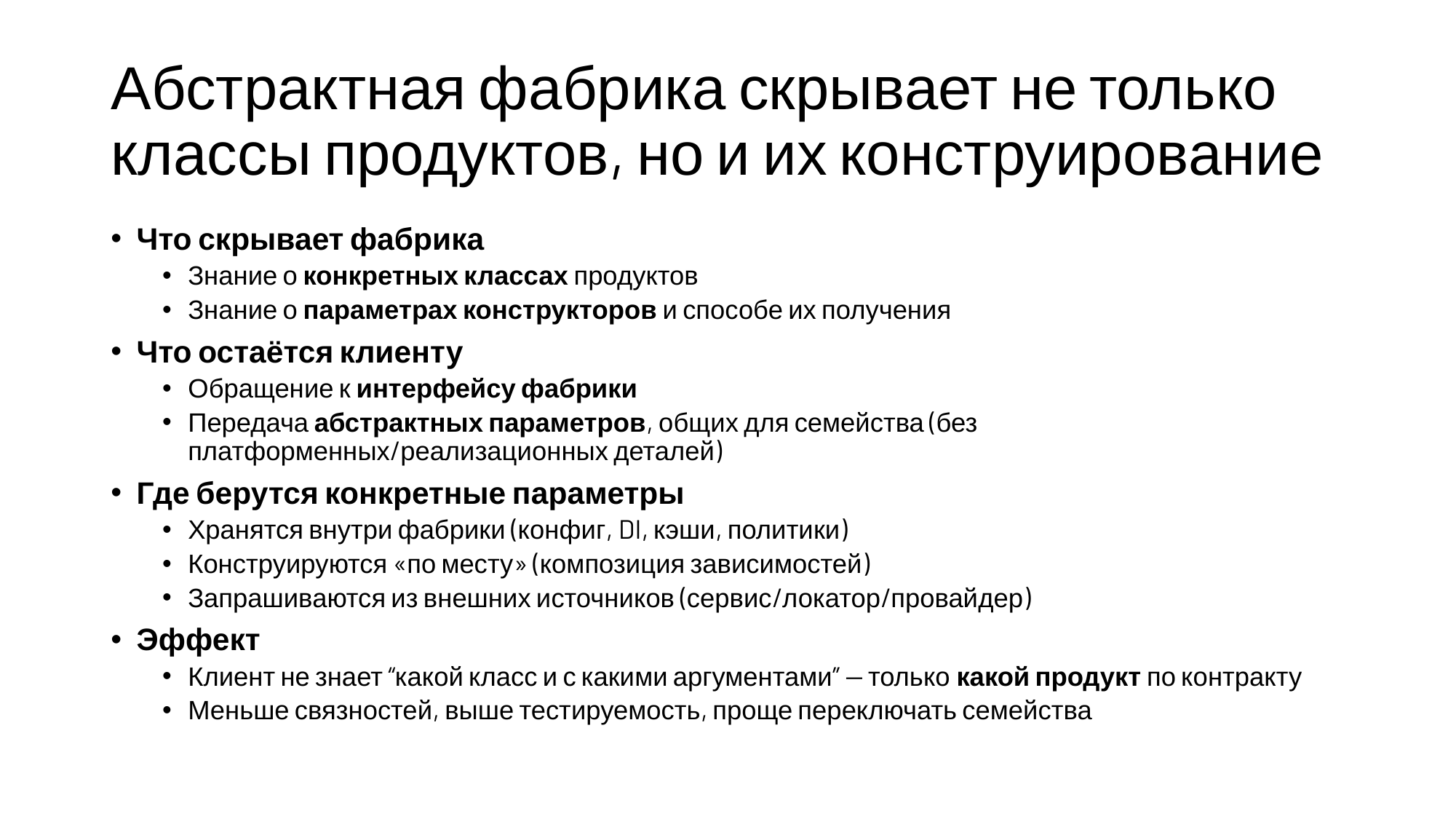

# Абстрактная фабрика скрывает не только классы продуктов, но и их конструирование
Что скрывает фабрика
Знание о конкретных классах продуктов
Знание о параметрах конструкторов и способе их получения
Что остаётся клиенту
Обращение к интерфейсу фабрики
Передача абстрактных параметров, общих для семейства (без платформенных/реализационных деталей)
Где берутся конкретные параметры
Хранятся внутри фабрики (конфиг, DI, кэши, политики)
Конструируются «по месту» (композиция зависимостей)
Запрашиваются из внешних источников (сервис/локатор/провайдер)
Эффект
Клиент не знает “какой класс и с какими аргументами” — только какой продукт по контракту
Меньше связностей, выше тестируемость, проще переключать семейства